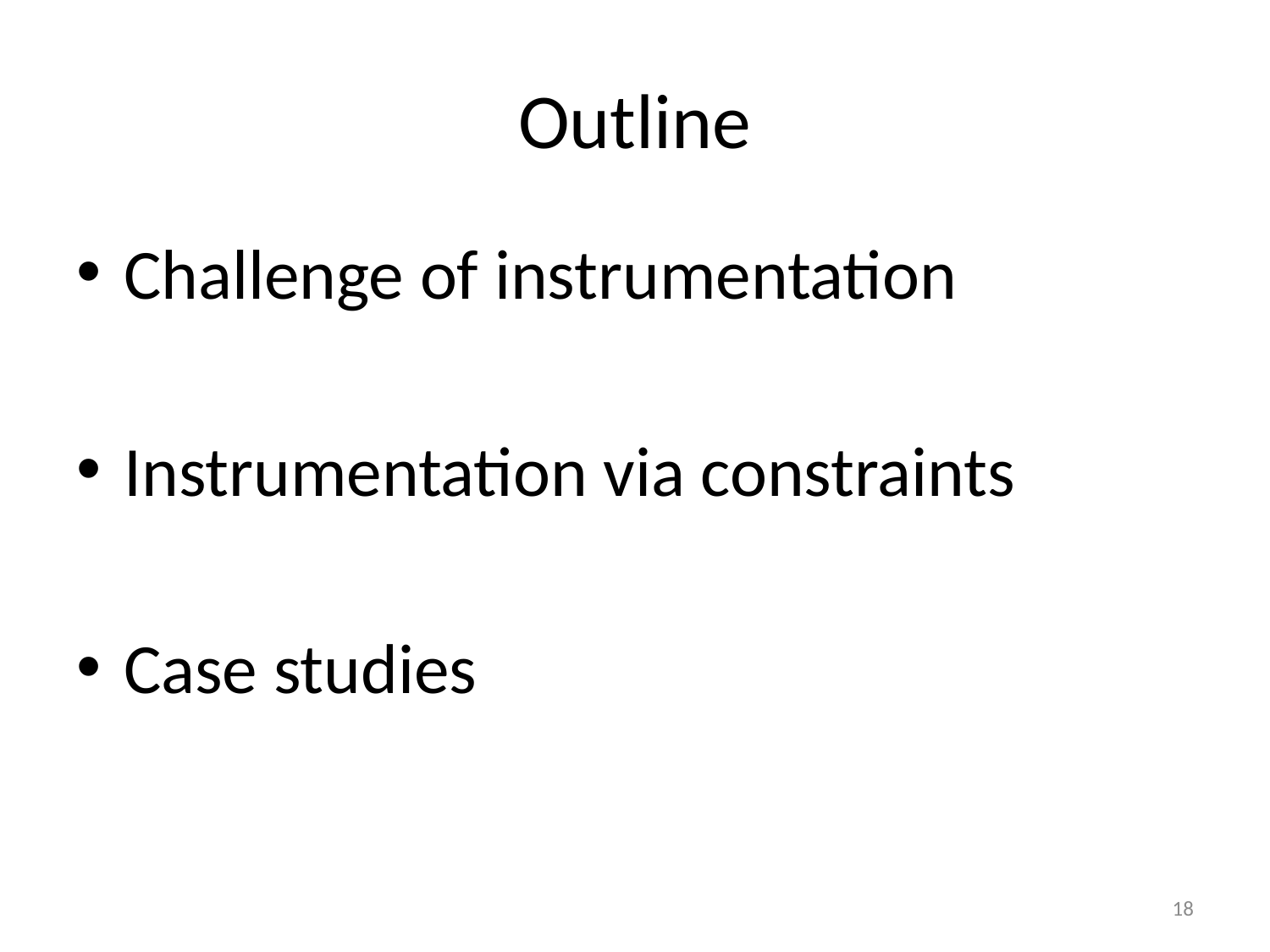

# Outline
Challenge of instrumentation

Instrumentation via constraints

Case studies
18